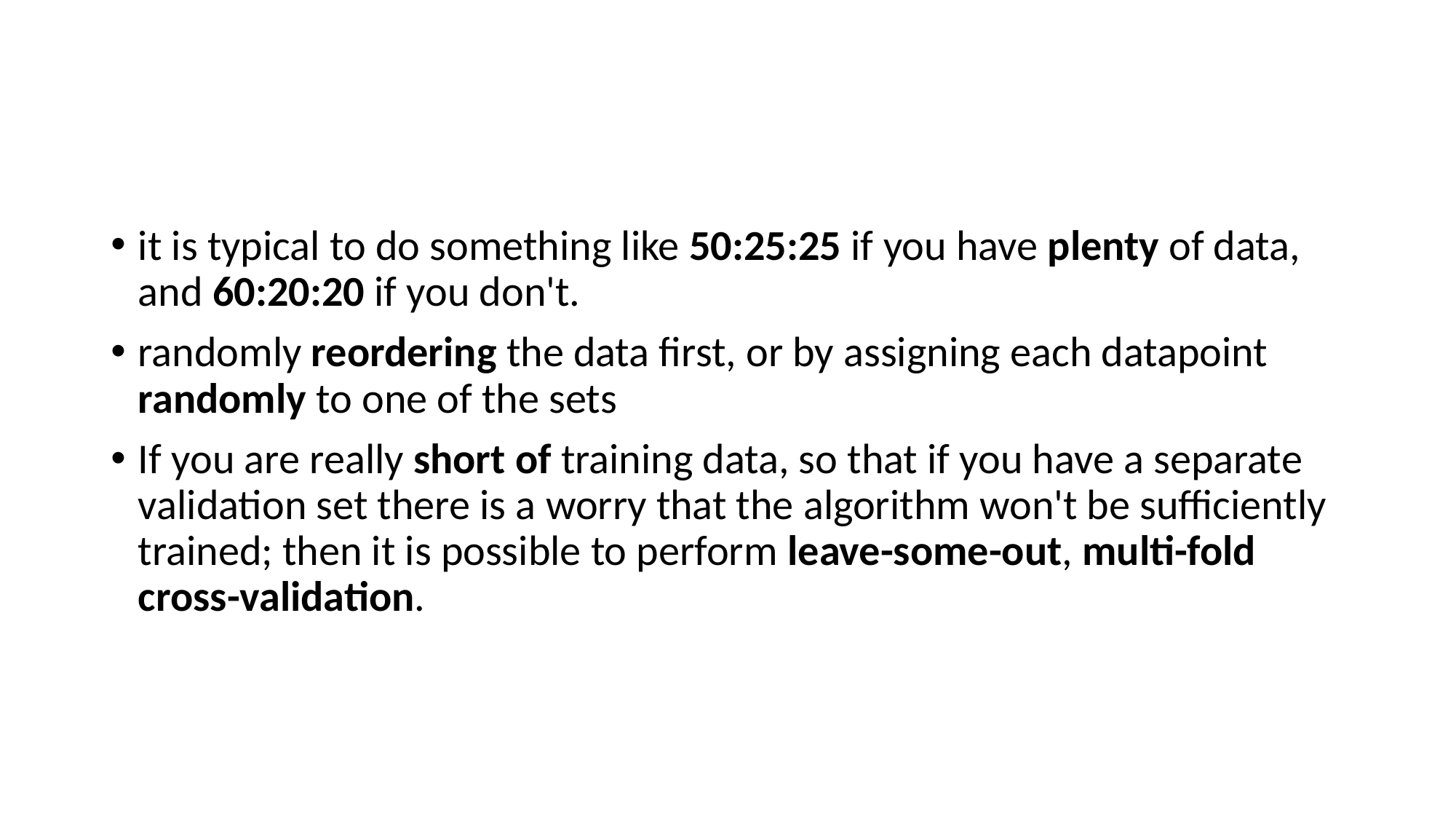

#
it is typical to do something like 50:25:25 if you have plenty of data, and 60:20:20 if you don't.
randomly reordering the data first, or by assigning each datapoint randomly to one of the sets
If you are really short of training data, so that if you have a separate validation set there is a worry that the algorithm won't be sufficiently trained; then it is possible to perform leave-some-out, multi-fold cross-validation.